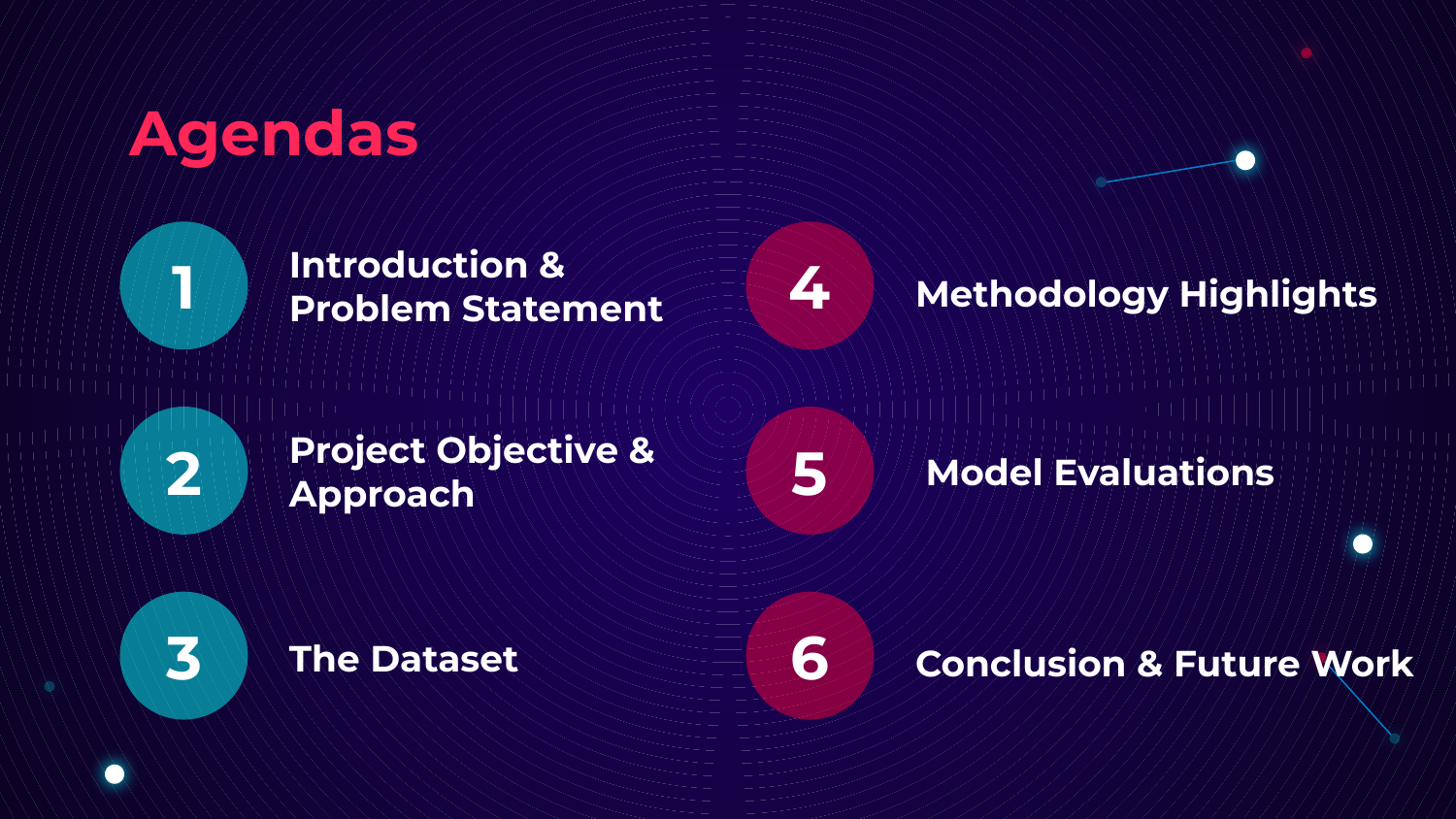

Agendas

# Introduction & Problem Statement
Methodology Highlights
1
4

Project Objective & Approach
 Model Evaluations
5
2

Conclusion & Future Work
The Dataset
6
3